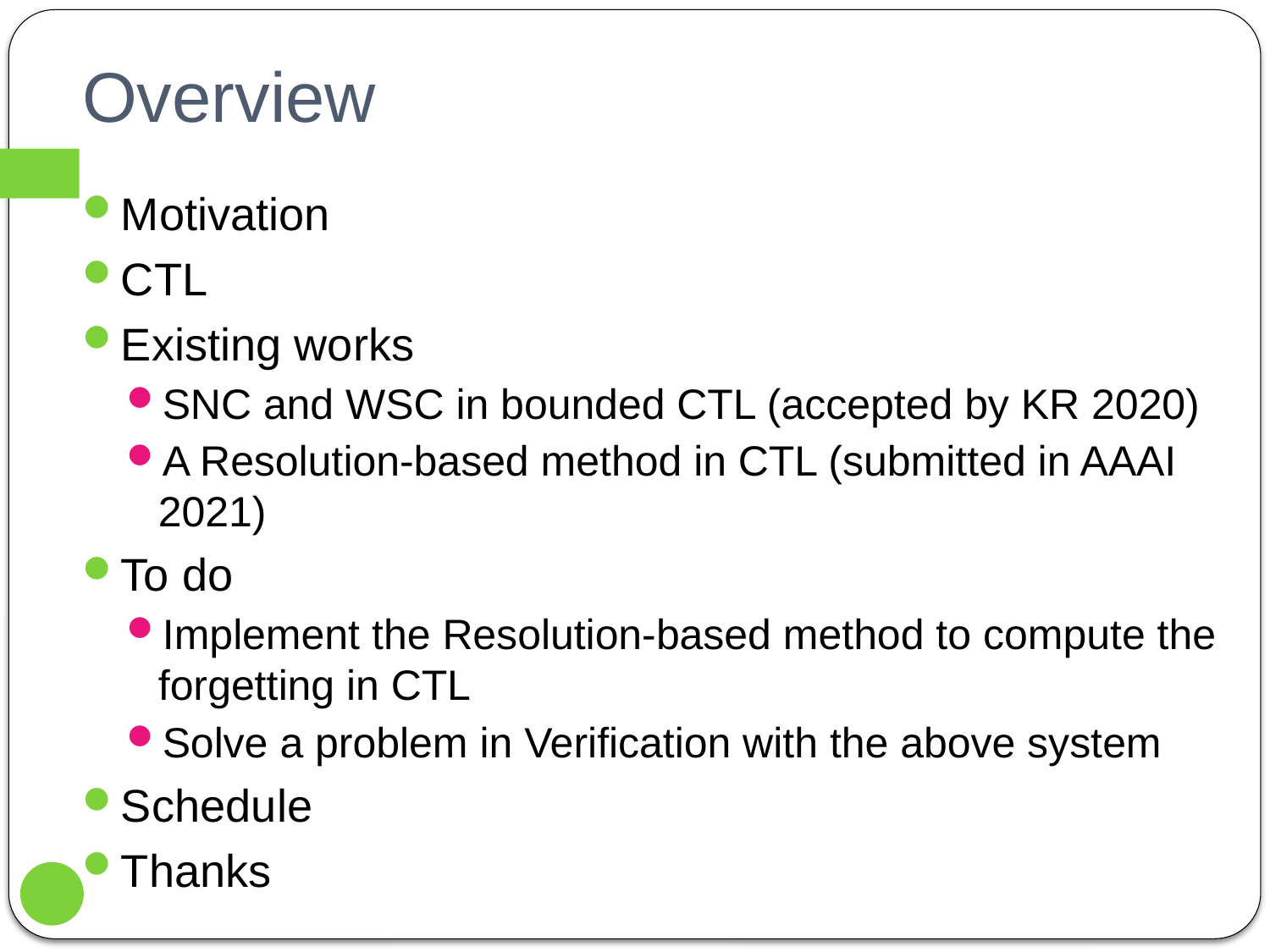

# Overview
Motivation
CTL
Existing works
SNC and WSC in bounded CTL (accepted by KR 2020)
A Resolution-based method in CTL (submitted in AAAI 2021)
To do
Implement the Resolution-based method to compute the forgetting in CTL
Solve a problem in Verification with the above system
Schedule
Thanks

2